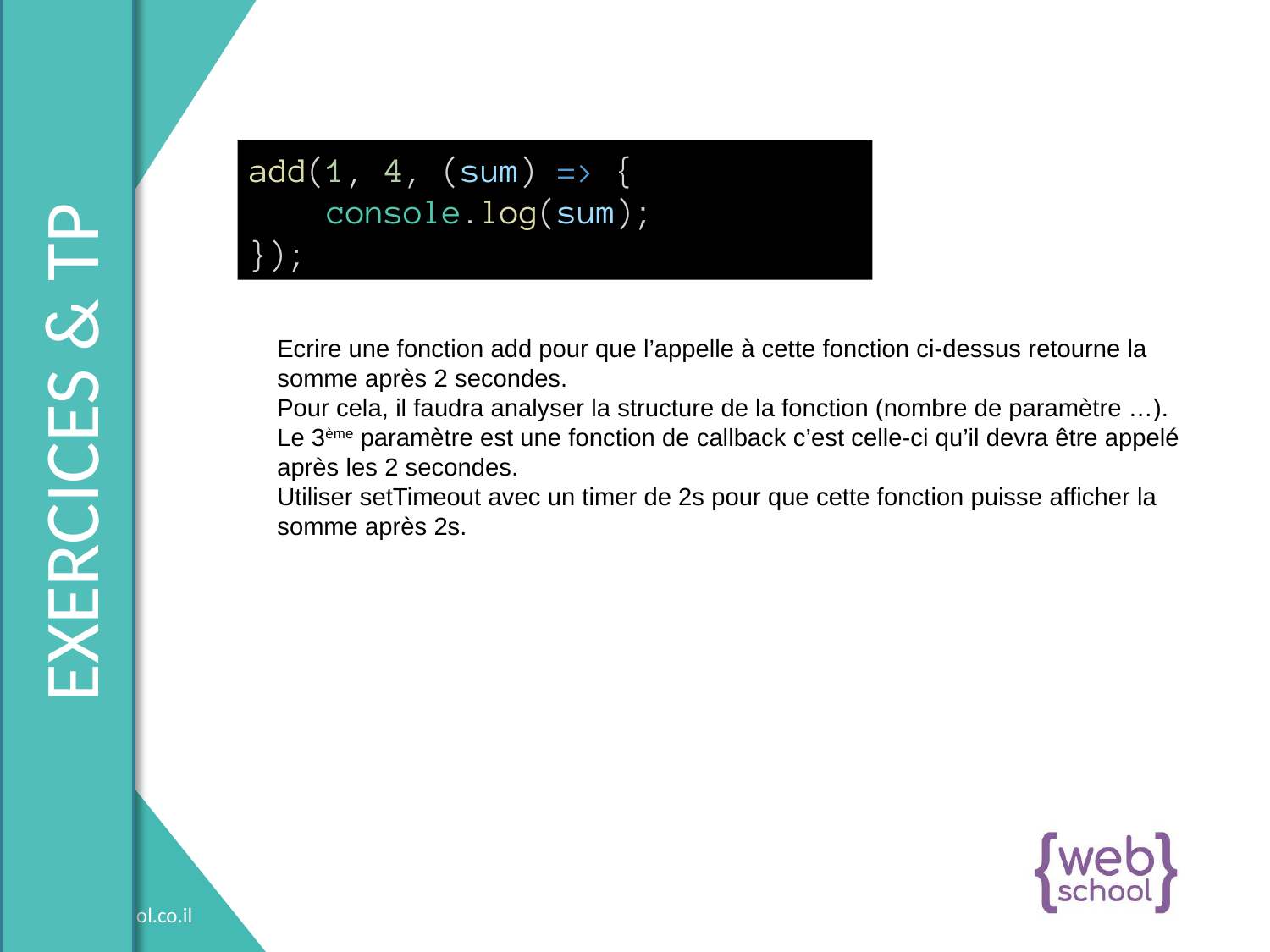

add(1, 4, (sum) => {
    console.log(sum);
});
Ecrire une fonction add pour que l’appelle à cette fonction ci-dessus retourne la somme après 2 secondes.
Pour cela, il faudra analyser la structure de la fonction (nombre de paramètre …). Le 3ème paramètre est une fonction de callback c’est celle-ci qu’il devra être appelé après les 2 secondes.
Utiliser setTimeout avec un timer de 2s pour que cette fonction puisse afficher la somme après 2s.